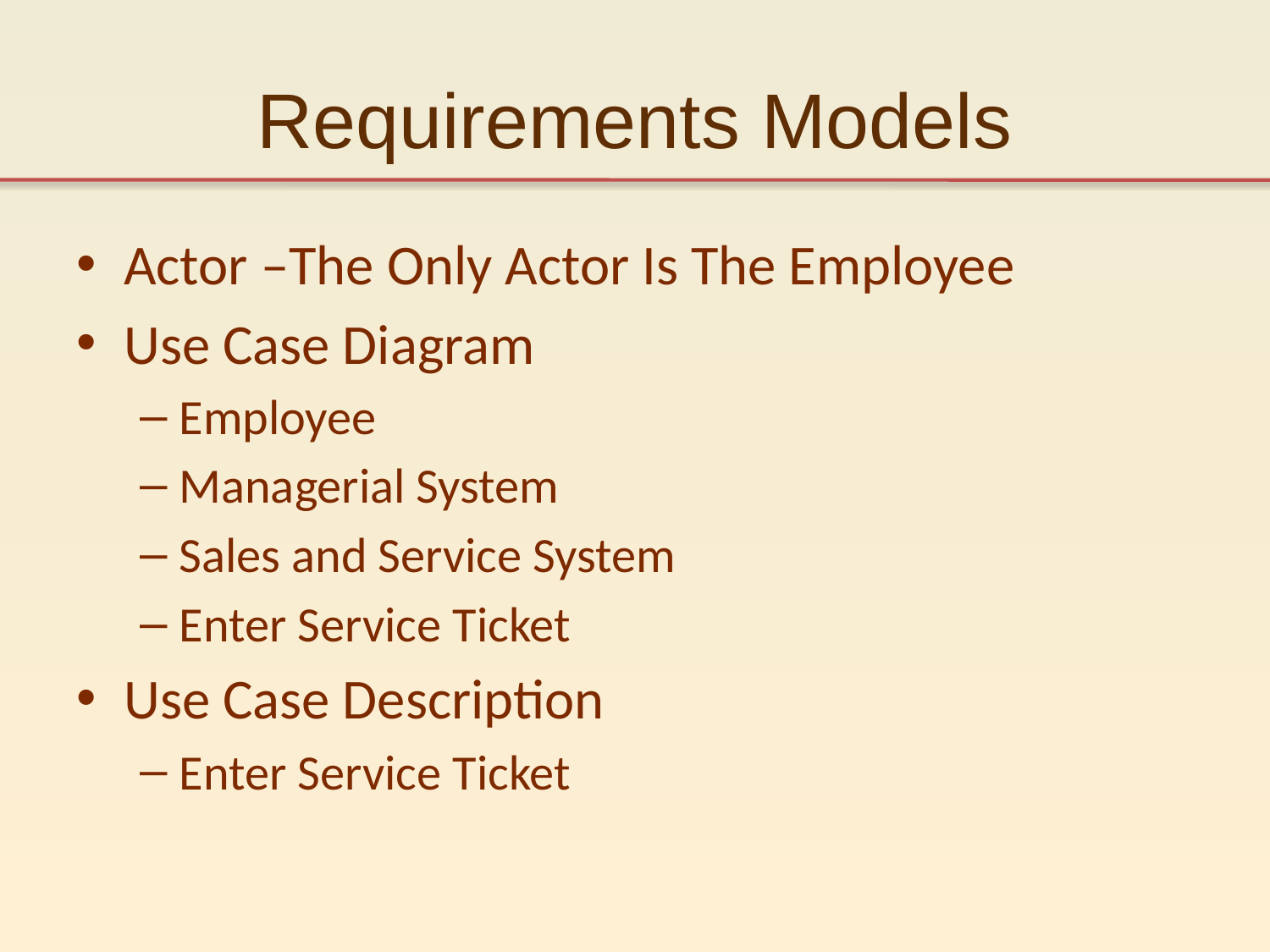

# Requirements Models
Actor –The Only Actor Is The Employee
Use Case Diagram
Employee
Managerial System
Sales and Service System
Enter Service Ticket
Use Case Description
Enter Service Ticket